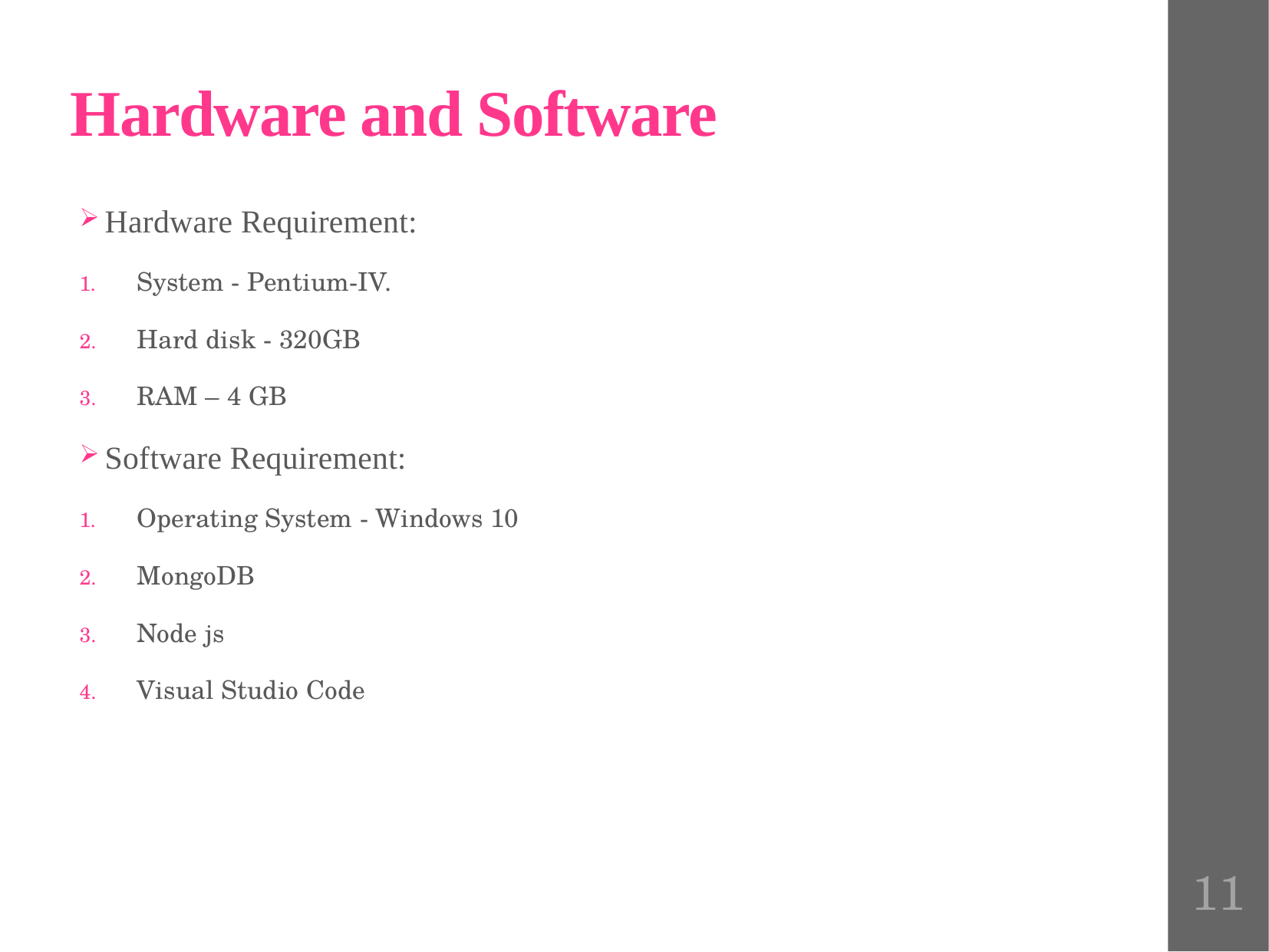

# Hardware and Software
Hardware Requirement:
System - Pentium-IV.
Hard disk - 320GB
RAM – 4 GB
Software Requirement:
Operating System - Windows 10
MongoDB
Node js
Visual Studio Code

11